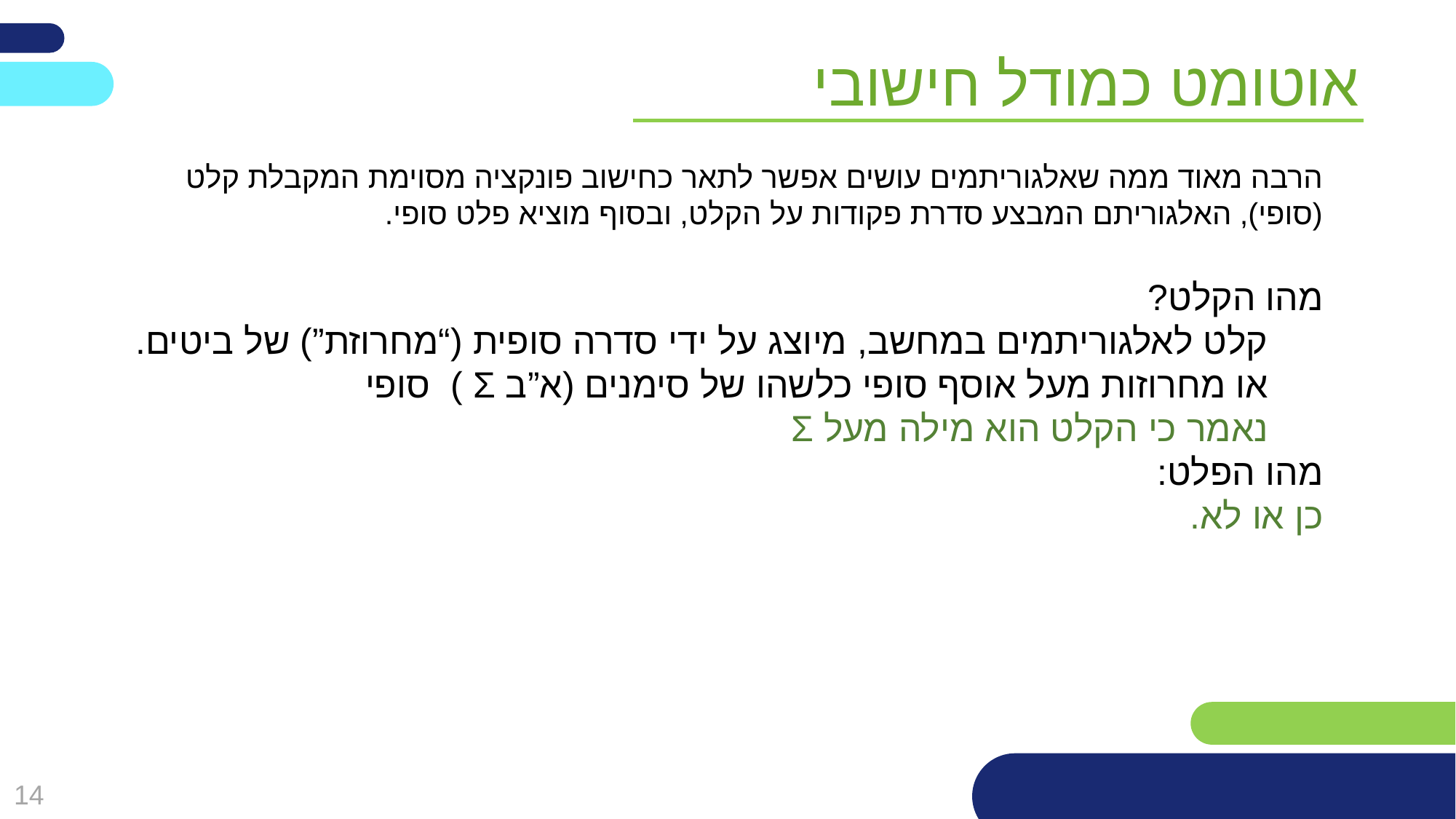

אוטומט כמודל חישובי
הרבה מאוד ממה שאלגוריתמים עושים אפשר לתאר כחישוב פונקציה מסוימת המקבלת קלט (סופי), האלגוריתם המבצע סדרת פקודות על הקלט, ובסוף מוציא פלט סופי.

מהו הקלט?
קלט לאלגוריתמים במחשב, מיוצג על ידי סדרה סופית (“מחרוזת”) של ביטים. או מחרוזות מעל אוסף סופי כלשהו של סימנים (א”ב Σ )  סופי
נאמר כי הקלט הוא מילה מעל Σ
מהו הפלט:
	כן או לא.